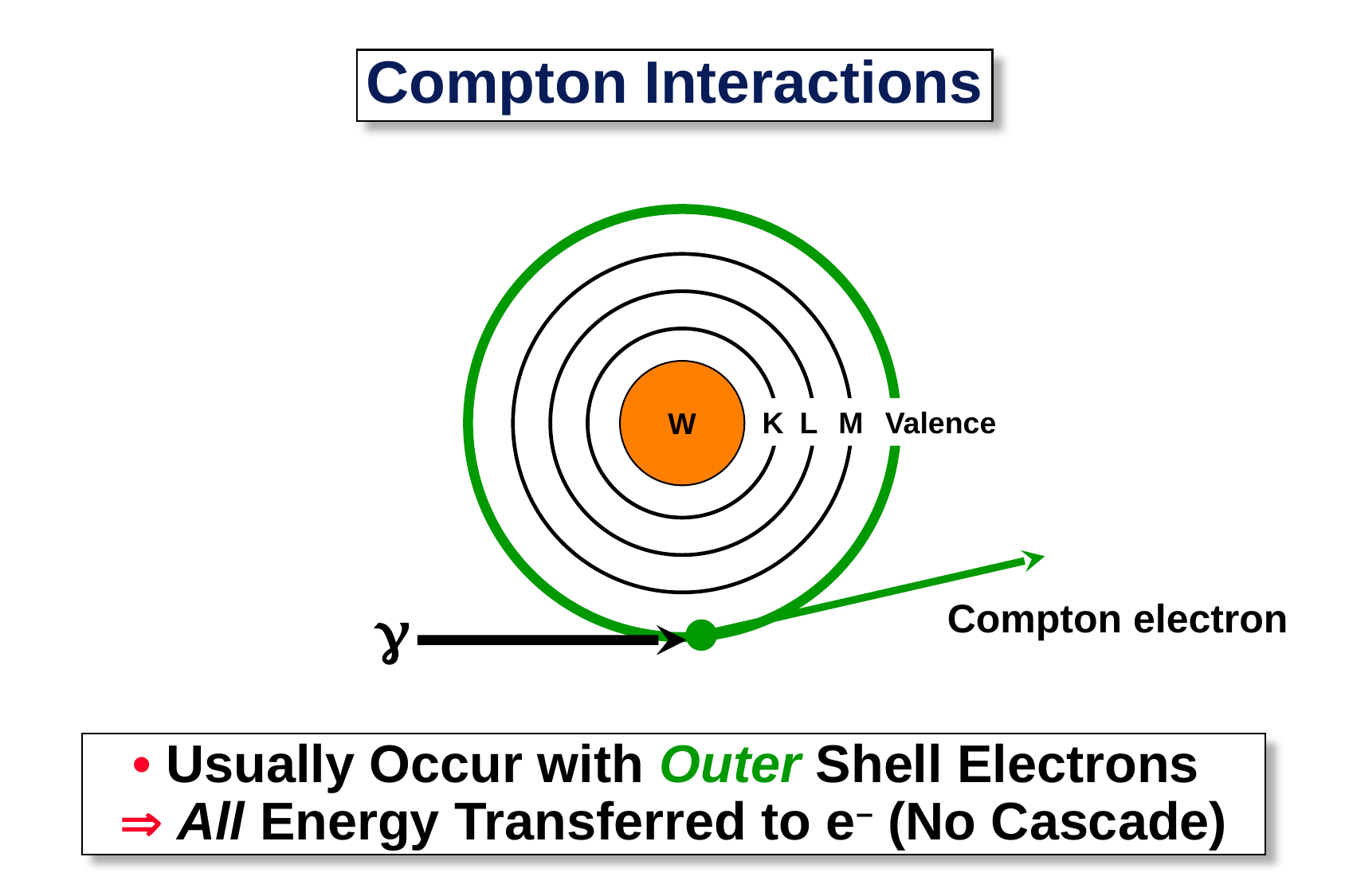

# Compton Interactions

K
L
M
Valence
W

γ
Compton electron

• Usually Occur with Outer Shell Electrons
⇒ All Energy Transferred to e– (No Cascade)